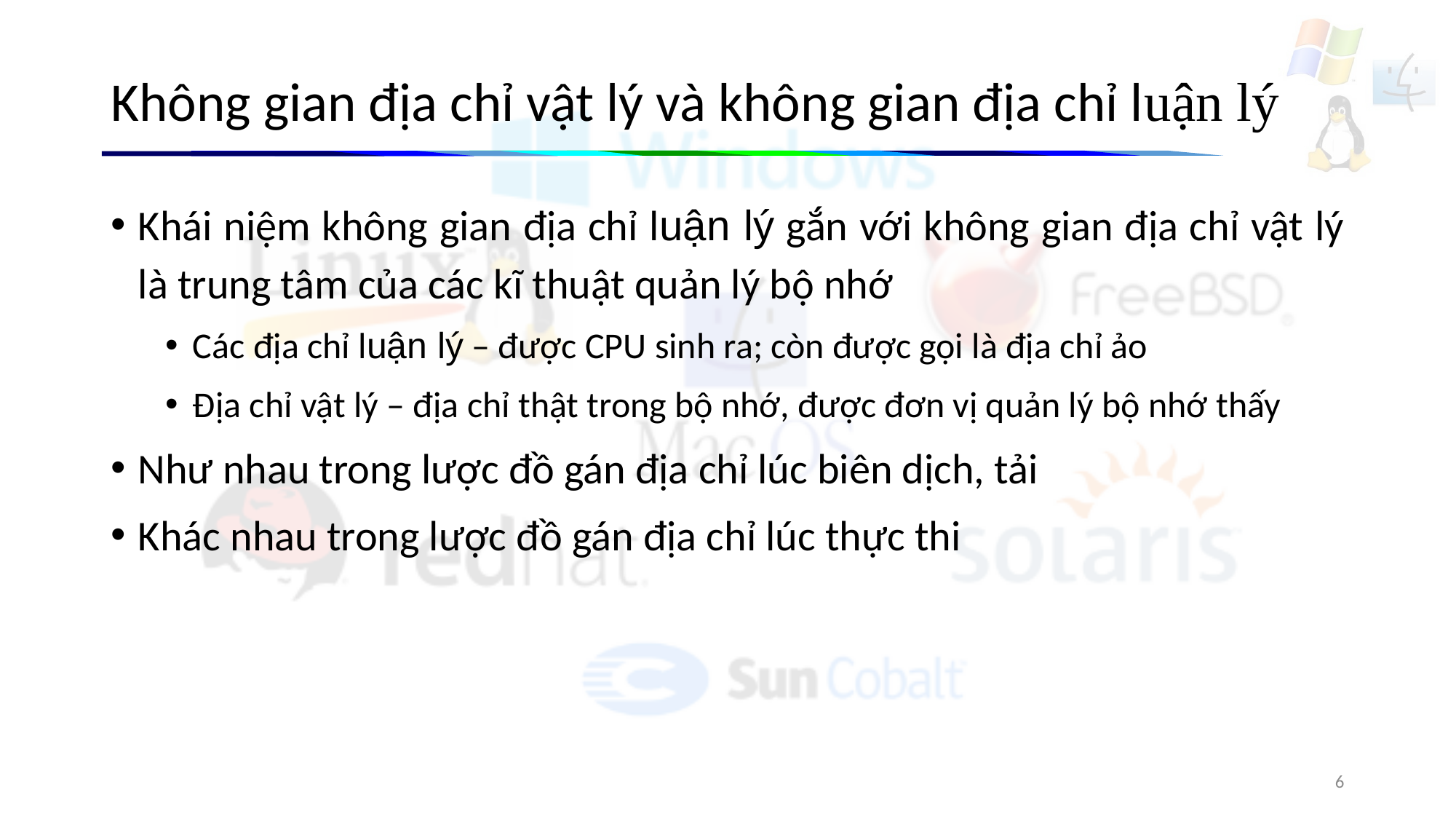

# Không gian địa chỉ vật lý và không gian địa chỉ luận lý
Khái niệm không gian địa chỉ luận lý gắn với không gian địa chỉ vật lý là trung tâm của các kĩ thuật quản lý bộ nhớ
Các địa chỉ luận lý – được CPU sinh ra; còn được gọi là địa chỉ ảo
Địa chỉ vật lý – địa chỉ thật trong bộ nhớ, được đơn vị quản lý bộ nhớ thấy
Như nhau trong lược đồ gán địa chỉ lúc biên dịch, tải
Khác nhau trong lược đồ gán địa chỉ lúc thực thi
6